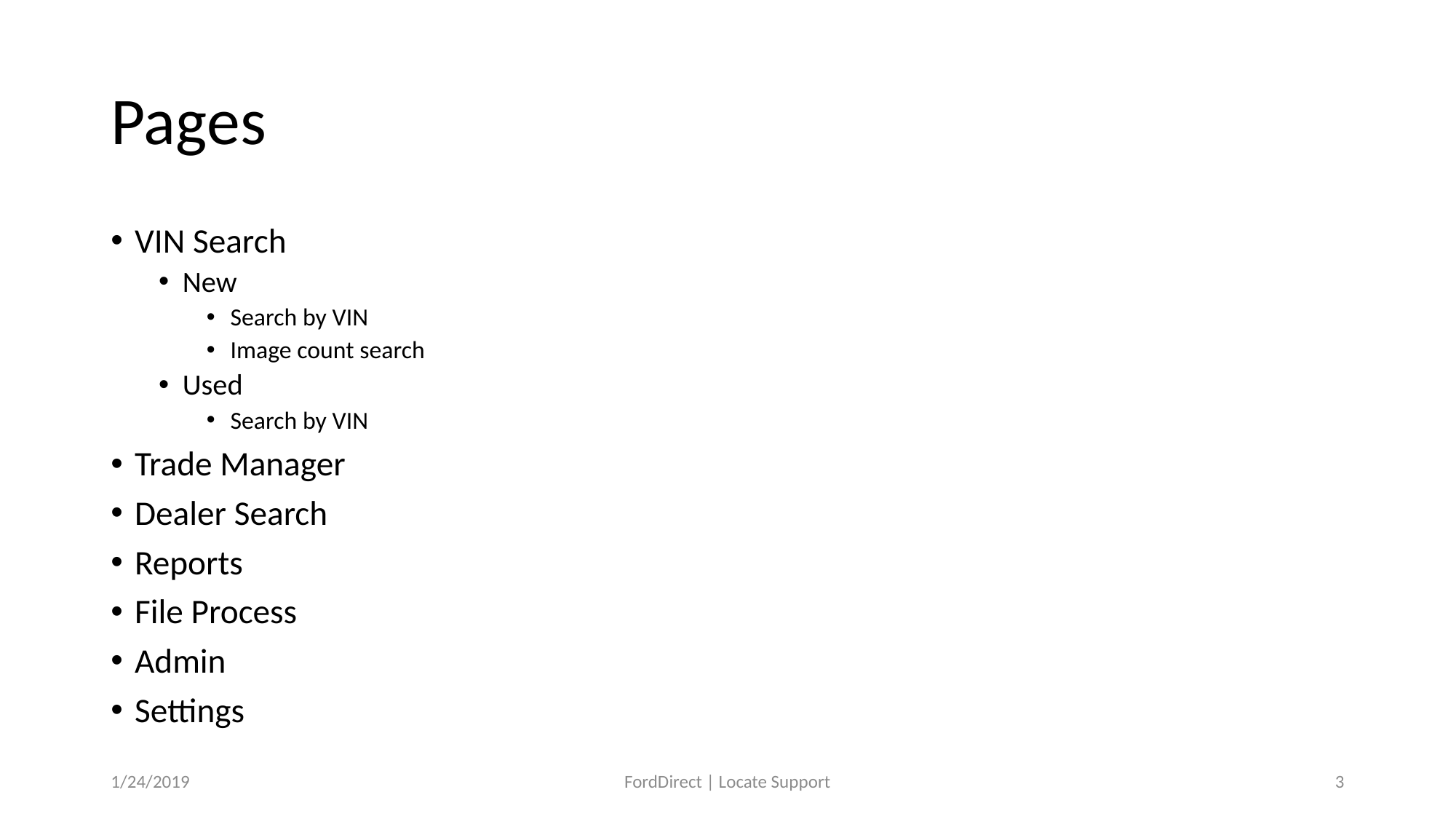

# Pages
VIN Search
New
Search by VIN
Image count search
Used
Search by VIN
Trade Manager
Dealer Search
Reports
File Process
Admin
Settings
1/24/2019
FordDirect | Locate Support
3